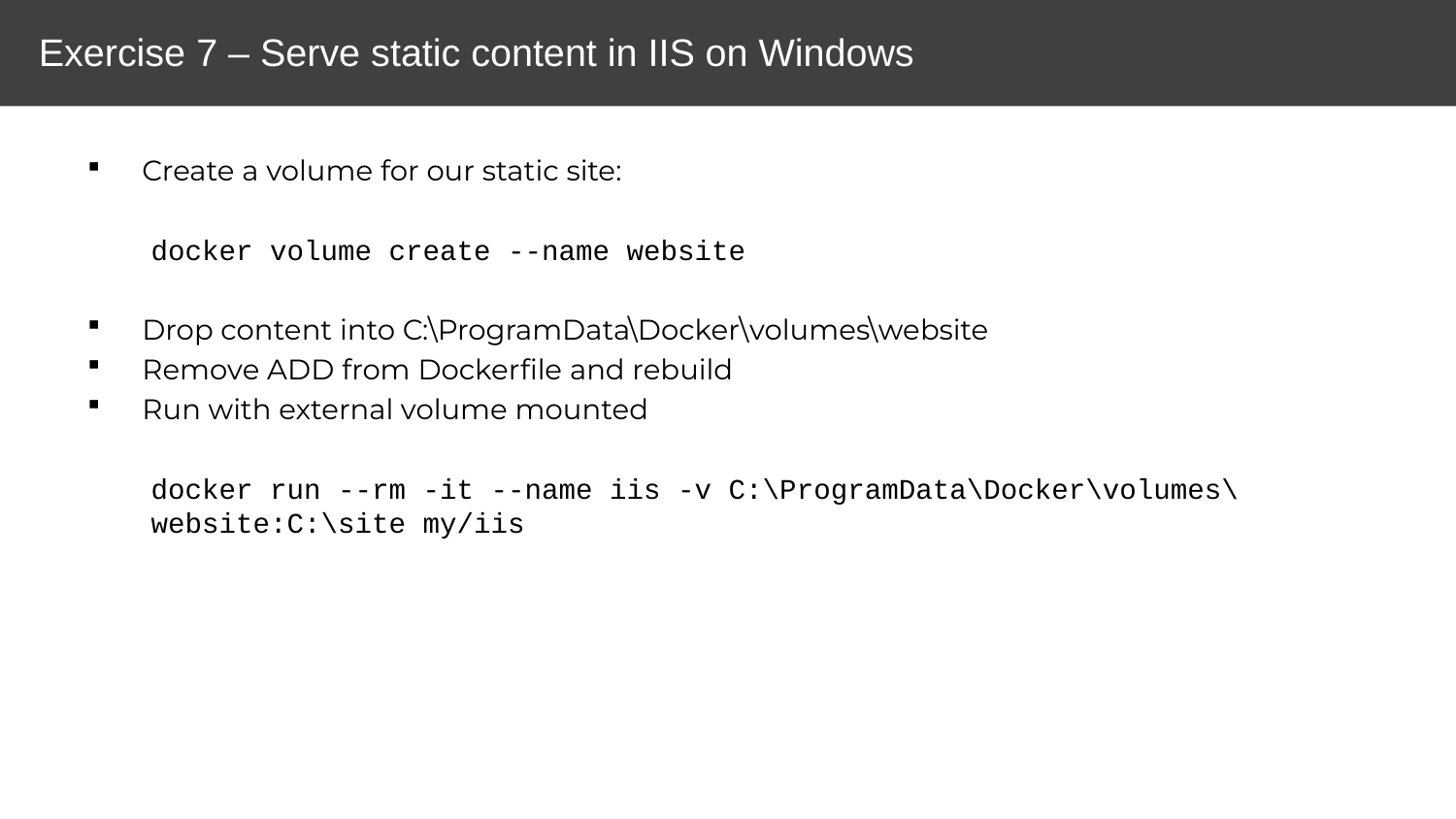

# Exercise 7 – Serve static content in IIS on Windows
Create a volume for our static site:

docker volume create --name website

Drop content into C:\ProgramData\Docker\volumes\website
Remove ADD from Dockerfile and rebuild
Run with external volume mounted

docker run --rm -it --name iis -v C:\ProgramData\Docker\volumes\website:C:\site my/iis